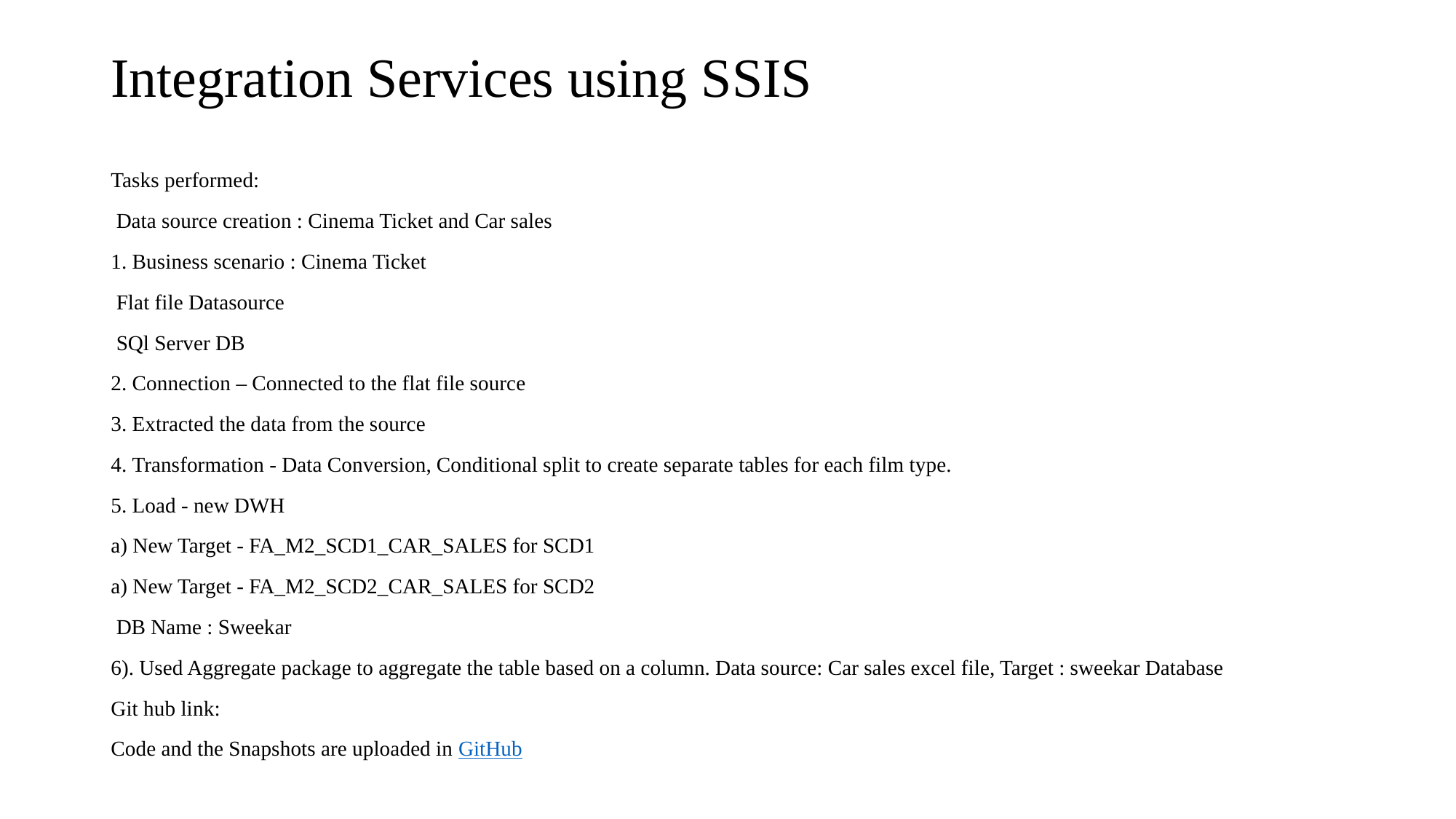

# Integration Services using SSIS
Tasks performed:
 Data source creation : Cinema Ticket and Car sales
1. Business scenario : Cinema Ticket
 Flat file Datasource
 SQl Server DB
2. Connection – Connected to the flat file source
3. Extracted the data from the source
4. Transformation - Data Conversion, Conditional split to create separate tables for each film type.
5. Load - new DWH
a) New Target - FA_M2_SCD1_CAR_SALES for SCD1
a) New Target - FA_M2_SCD2_CAR_SALES for SCD2
 DB Name : Sweekar
6). Used Aggregate package to aggregate the table based on a column. Data source: Car sales excel file, Target : sweekar Database
Git hub link:
Code and the Snapshots are uploaded in GitHub